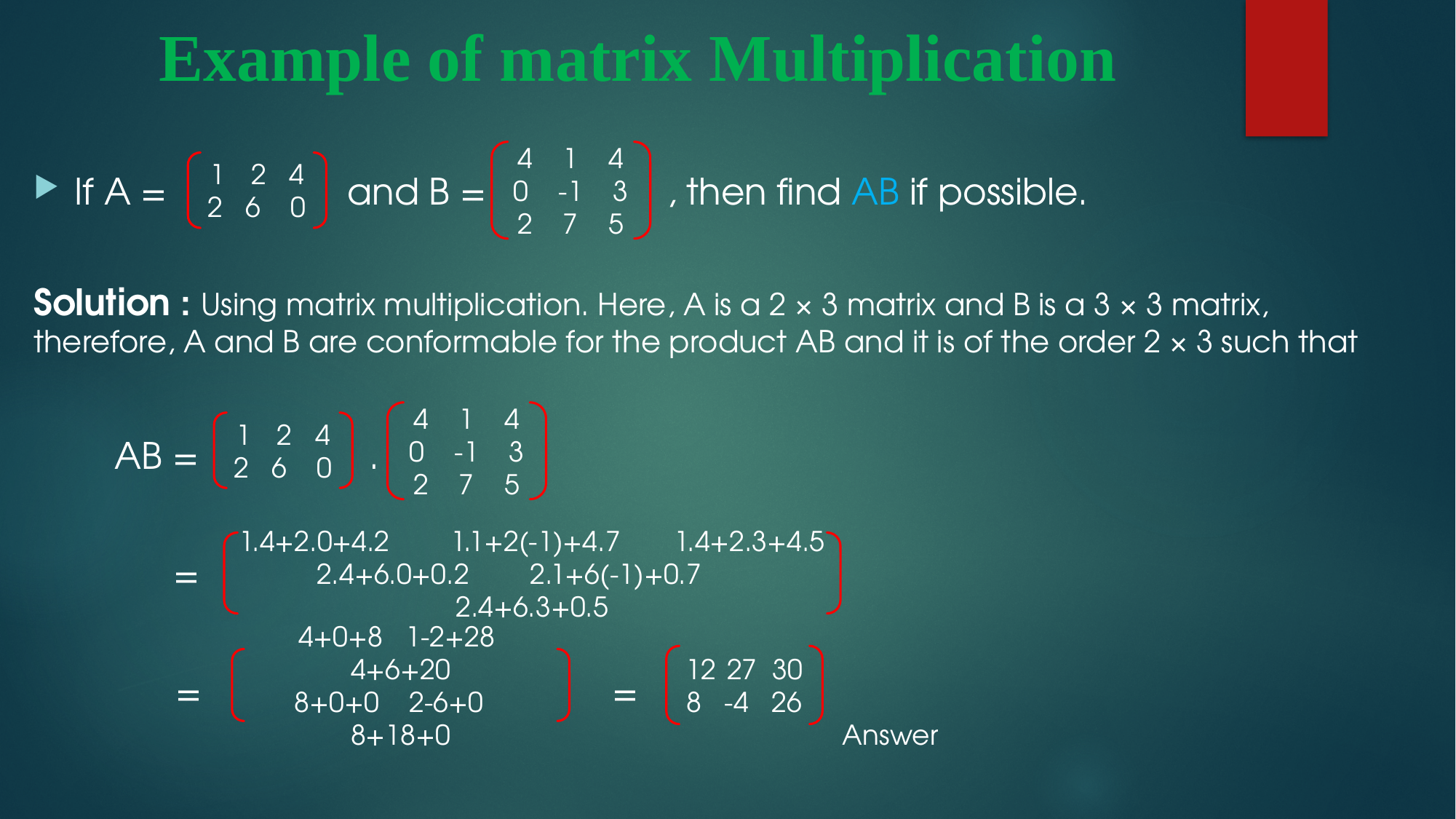

# Example of matrix Multiplication

If A =                  and B =                  , then find AB if possible.

Solution : Using matrix multiplication. Here, A is a 2 × 3 matrix and B is a 3 × 3 matrix,   therefore, A and B are conformable for the product AB and it is of the order 2 × 3 such that

        AB =                 .

              =

              =                                         =
4    1    4
0    -1    3
2    7    5
2   4
2   6    0
4    1    4
0    -1    3
2    7    5
2   4
2   6    0
1.4+2.0+4.2        1.1+2(-1)+4.7       1.4+2.3+4.5
2.4+6.0+0.2        2.1+6(-1)+0.7       2.4+6.3+0.5
27  30
8   -4   26
4+0+8   1-2+28  4+6+20
8+0+0    2-6+0    8+18+0
Answer